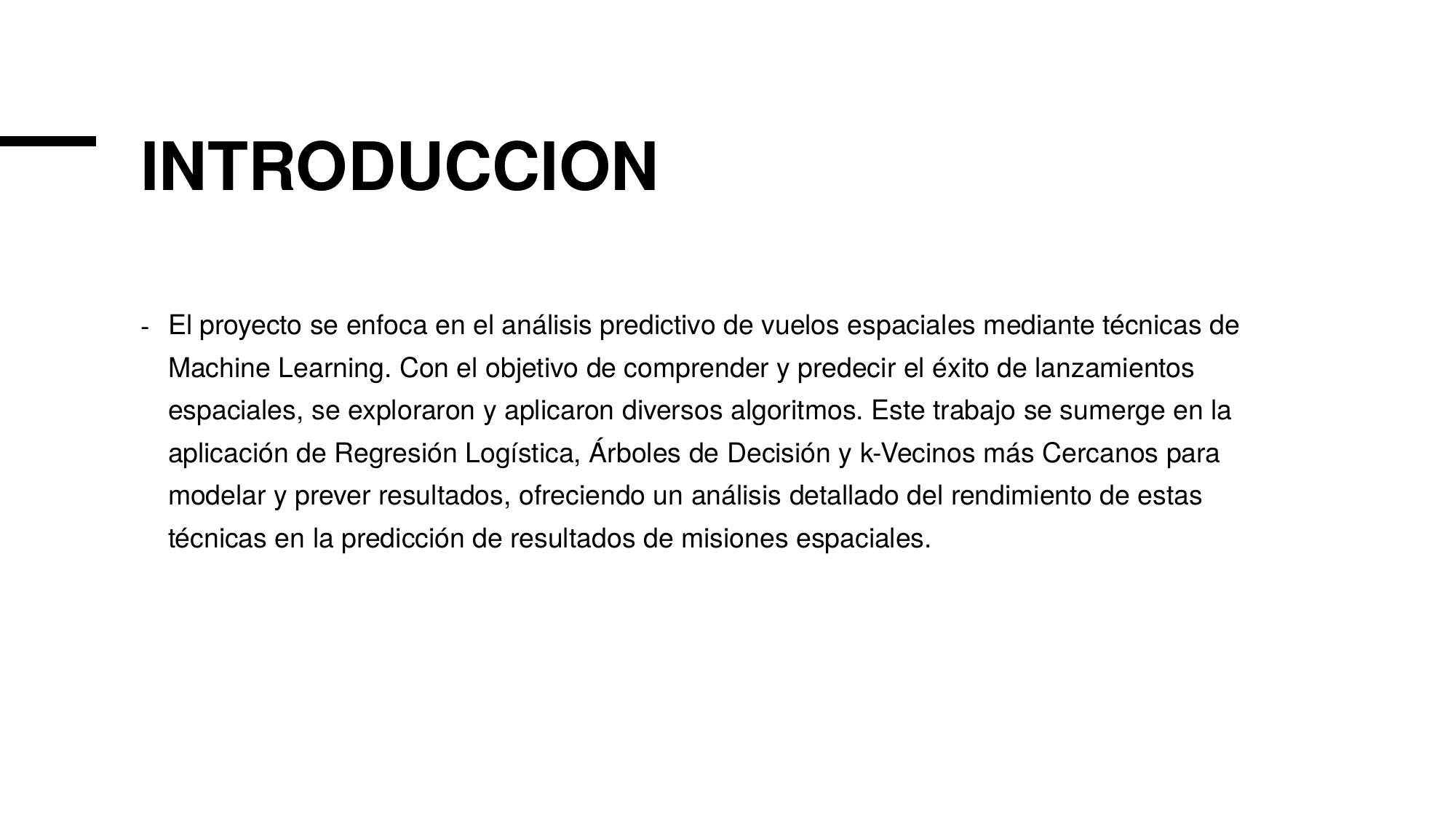

# INTRODUCCION
El proyecto se enfoca en el análisis predictivo de vuelos espaciales mediante técnicas de Machine Learning. Con el objetivo de comprender y predecir el éxito de lanzamientos espaciales, se exploraron y aplicaron diversos algoritmos. Este trabajo se sumerge en la aplicación de Regresión Logística, Árboles de Decisión y k-Vecinos más Cercanos para modelar y prever resultados, ofreciendo un análisis detallado del rendimiento de estas técnicas en la predicción de resultados de misiones espaciales.